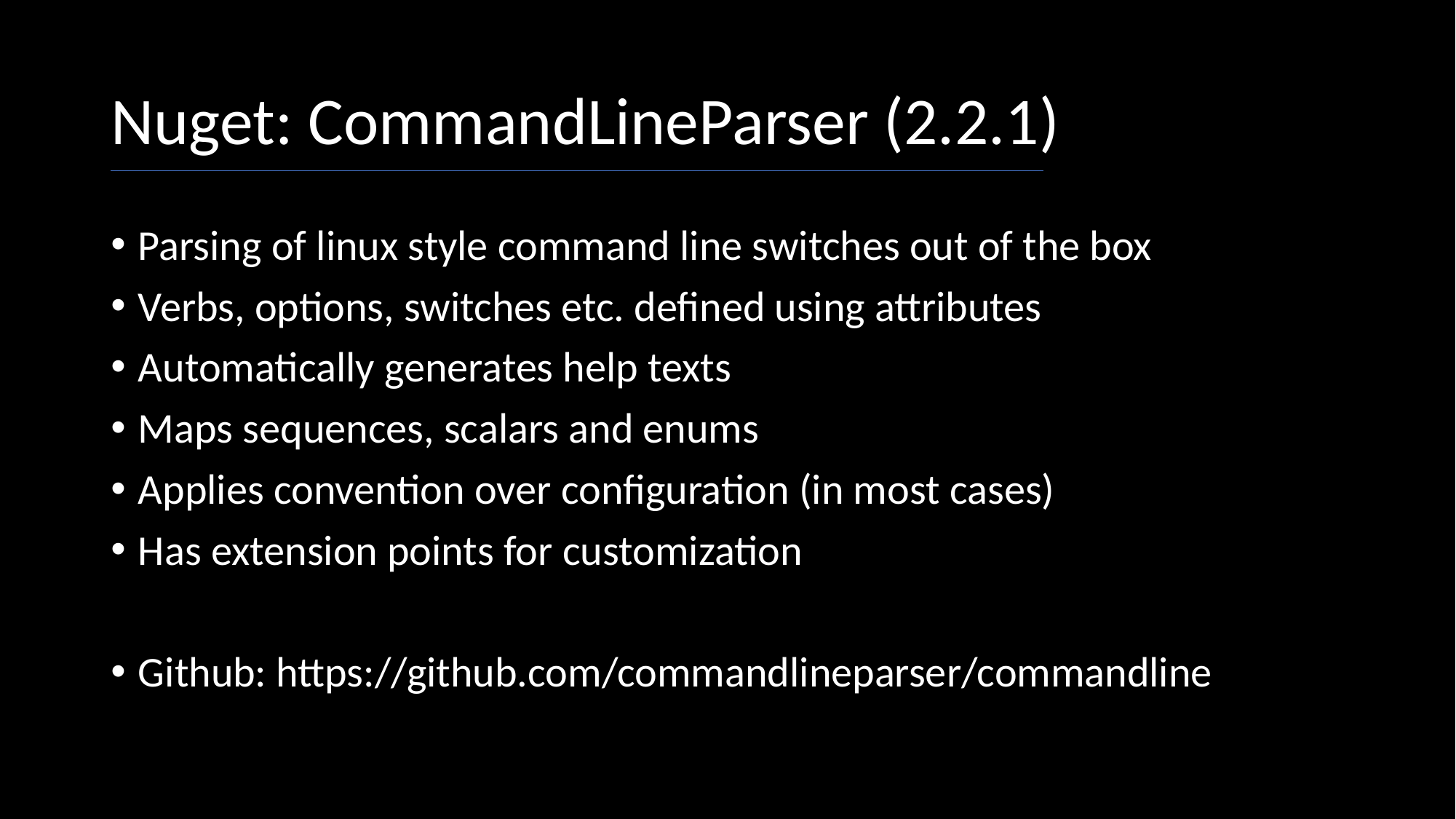

# Nuget: CommandLineParser (2.2.1)
Parsing of linux style command line switches out of the box
Verbs, options, switches etc. defined using attributes
Automatically generates help texts
Maps sequences, scalars and enums
Applies convention over configuration (in most cases)
Has extension points for customization

Github: https://github.com/commandlineparser/commandline